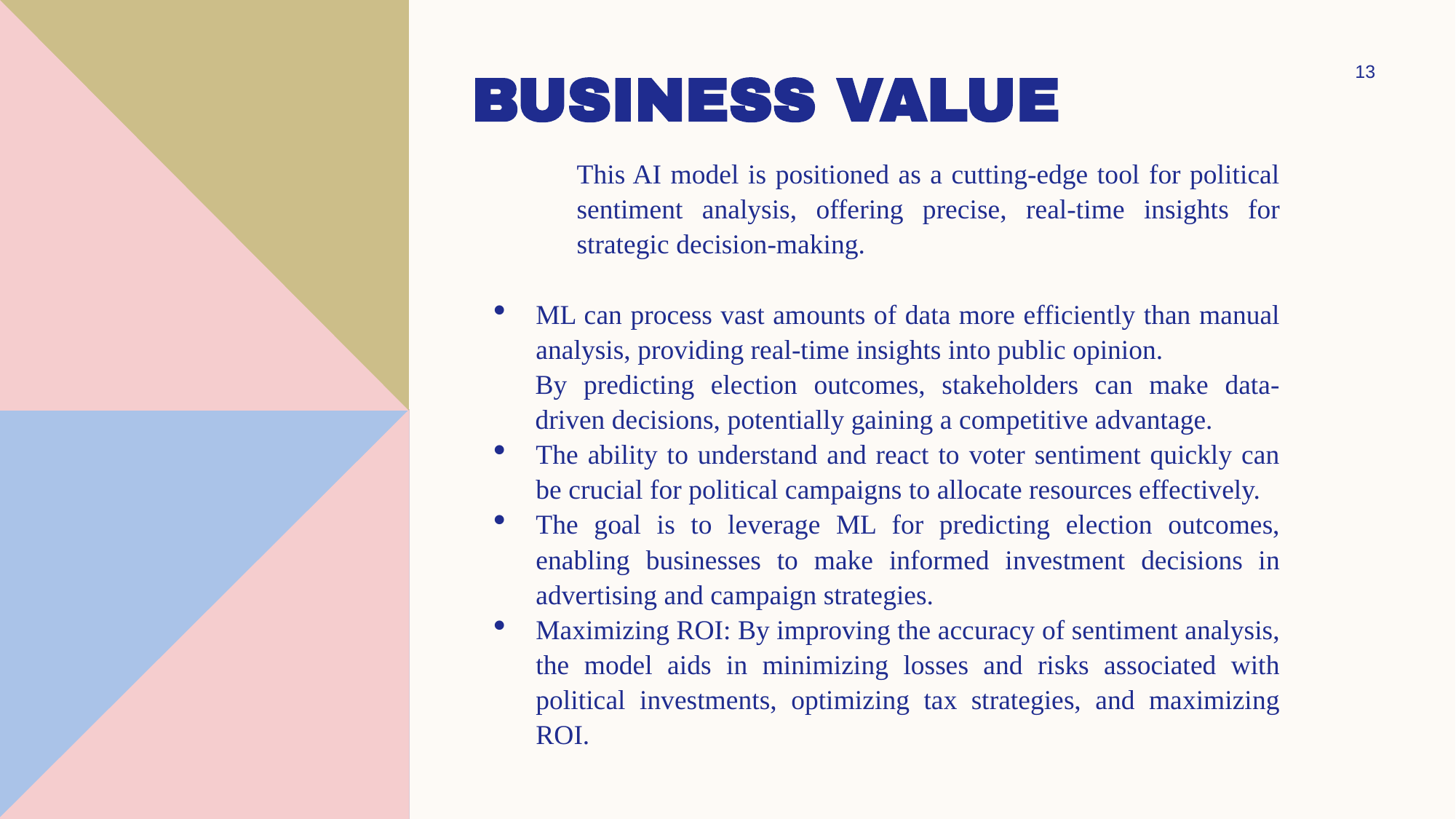

# BUSINESS VALUE
13
This AI model is positioned as a cutting-edge tool for political sentiment analysis, offering precise, real-time insights for strategic decision-making.

ML can process vast amounts of data more efficiently than manual analysis, providing real-time insights into public opinion.
By predicting election outcomes, stakeholders can make data-driven decisions, potentially gaining a competitive advantage.
The ability to understand and react to voter sentiment quickly can be crucial for political campaigns to allocate resources effectively.
The goal is to leverage ML for predicting election outcomes, enabling businesses to make informed investment decisions in advertising and campaign strategies.
Maximizing ROI: By improving the accuracy of sentiment analysis, the model aids in minimizing losses and risks associated with political investments, optimizing tax strategies, and maximizing ROI.